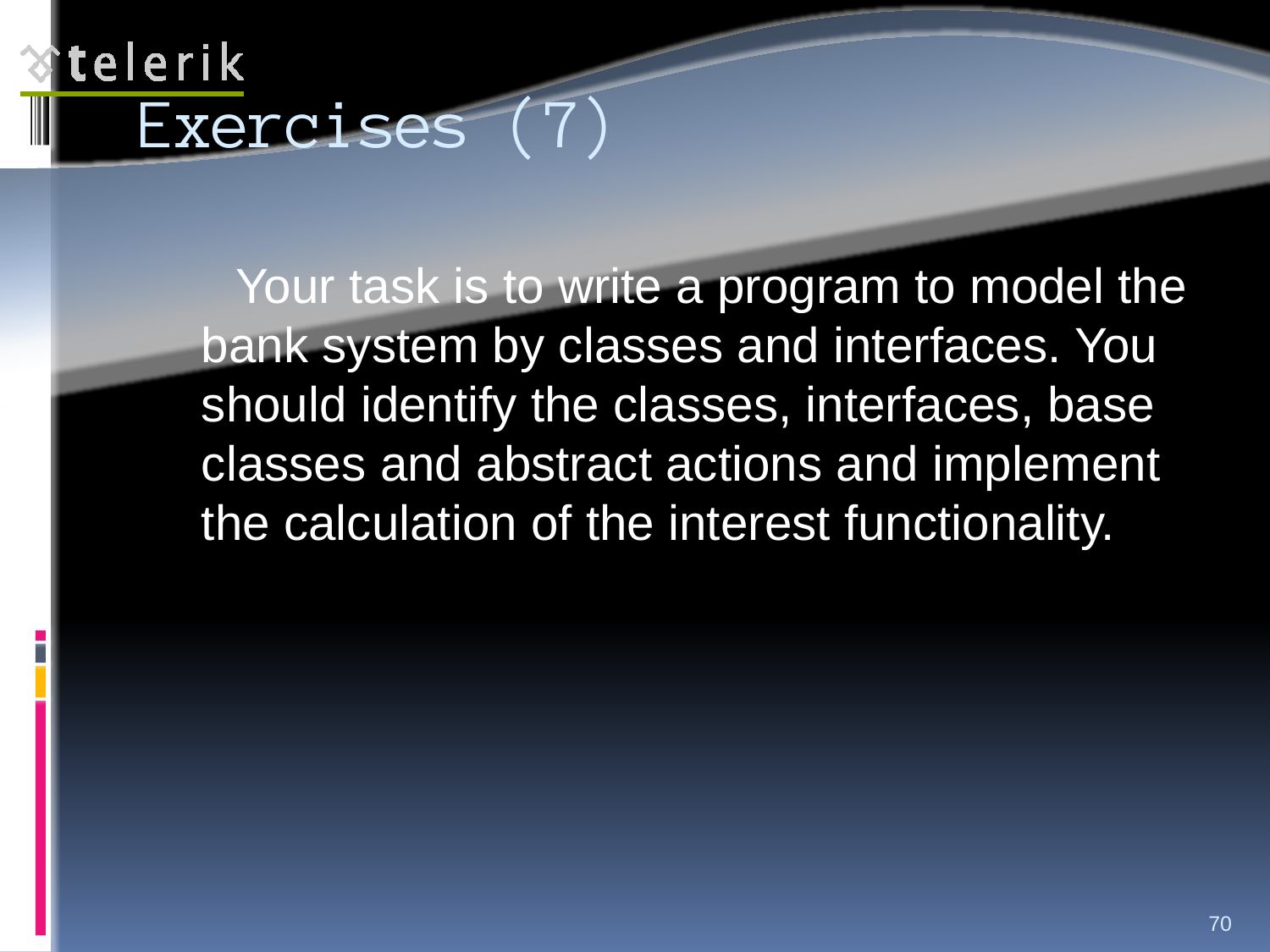

# Exercises (7)
       Your task is to write a program to model the bank system by classes and interfaces. You should identify the classes, interfaces, base classes and abstract actions and implement the calculation of the interest functionality.

70